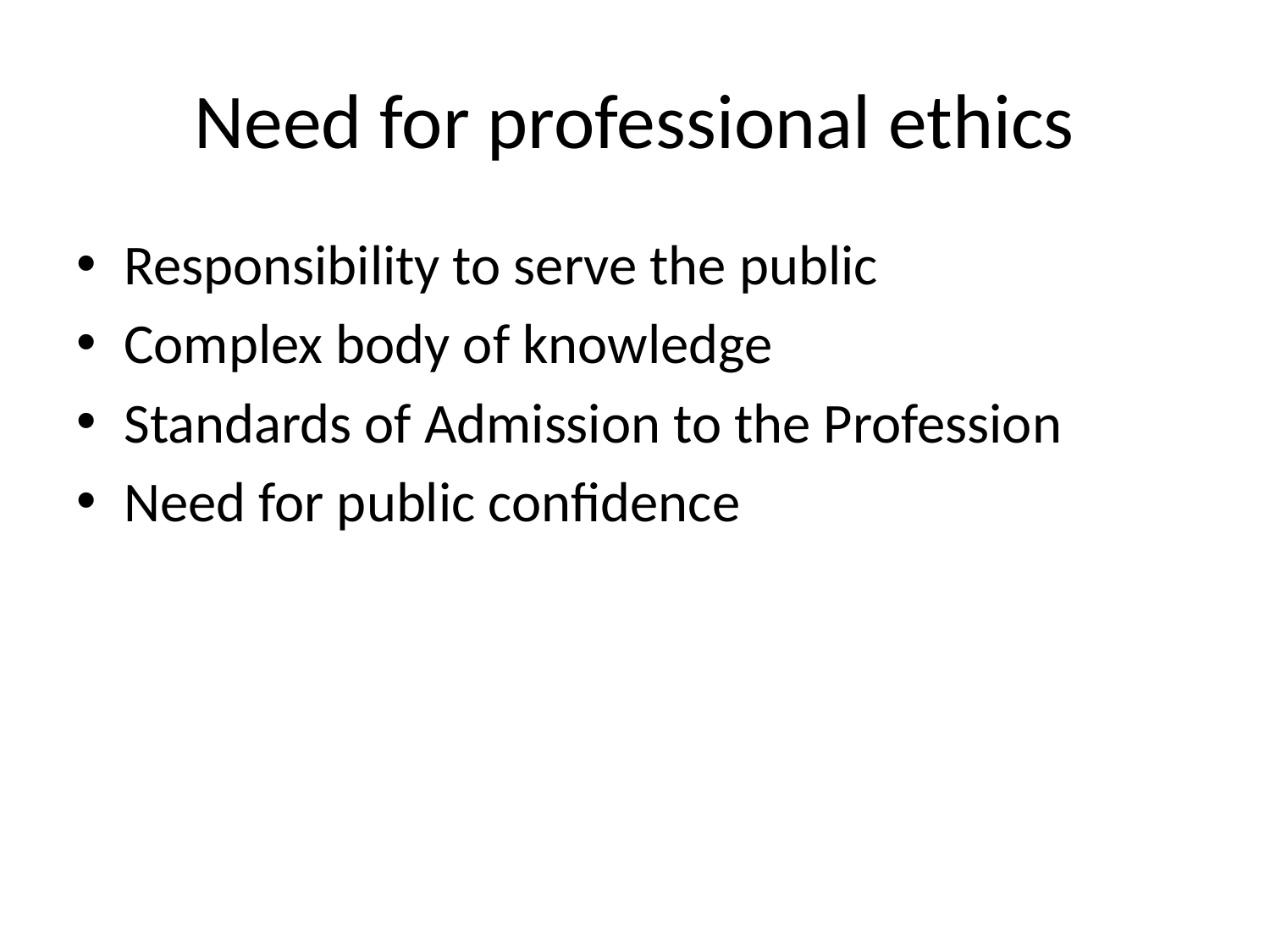

# Need for professional ethics
Responsibility to serve the public
Complex body of knowledge
Standards of Admission to the Profession
Need for public confidence